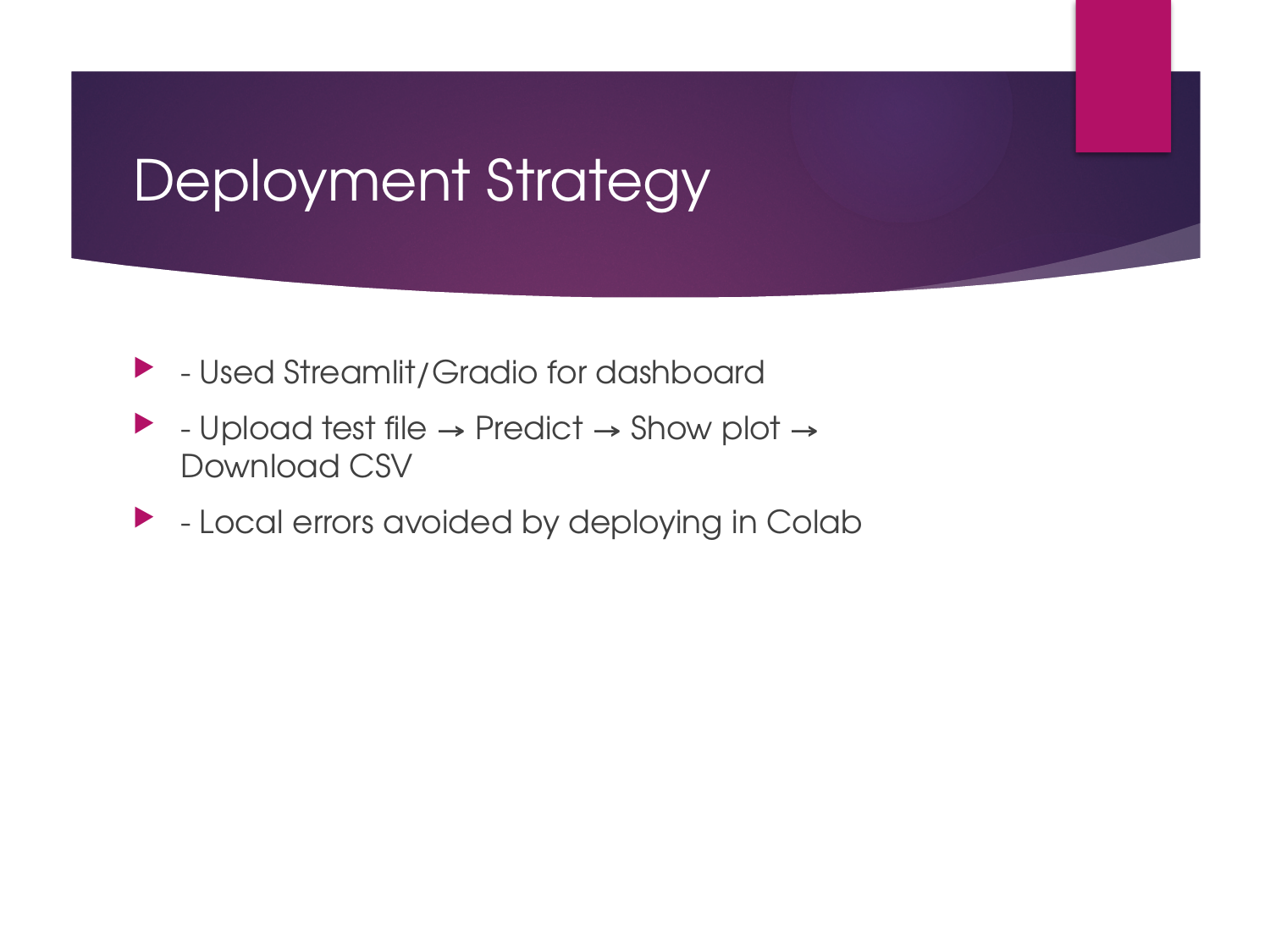

# Deployment Strategy
- Used Streamlit/Gradio for dashboard
- Upload test file → Predict → Show plot → Download CSV
- Local errors avoided by deploying in Colab